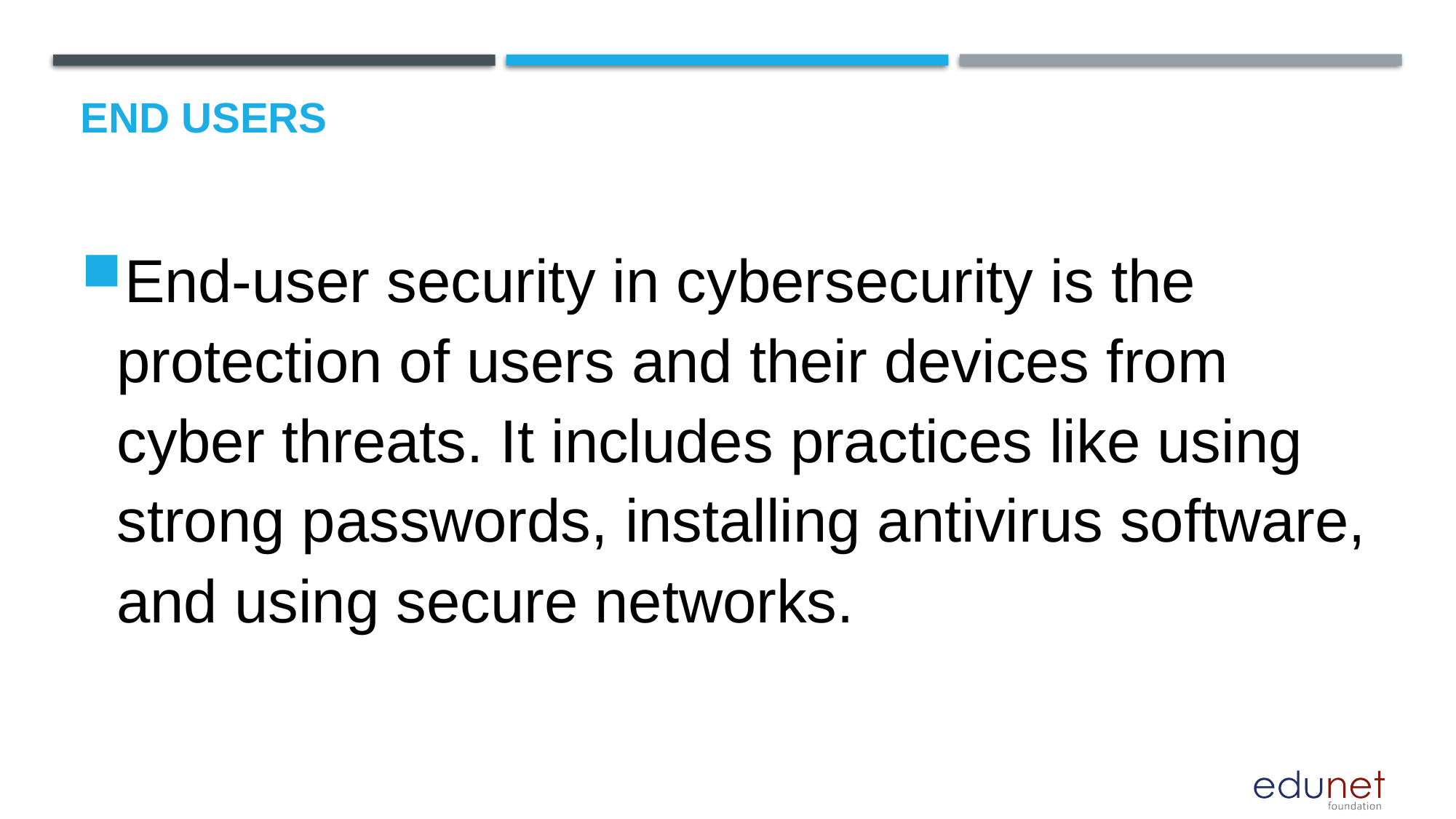

# End users
End-user security in cybersecurity is the protection of users and their devices from cyber threats. It includes practices like using strong passwords, installing antivirus software, and using secure networks.